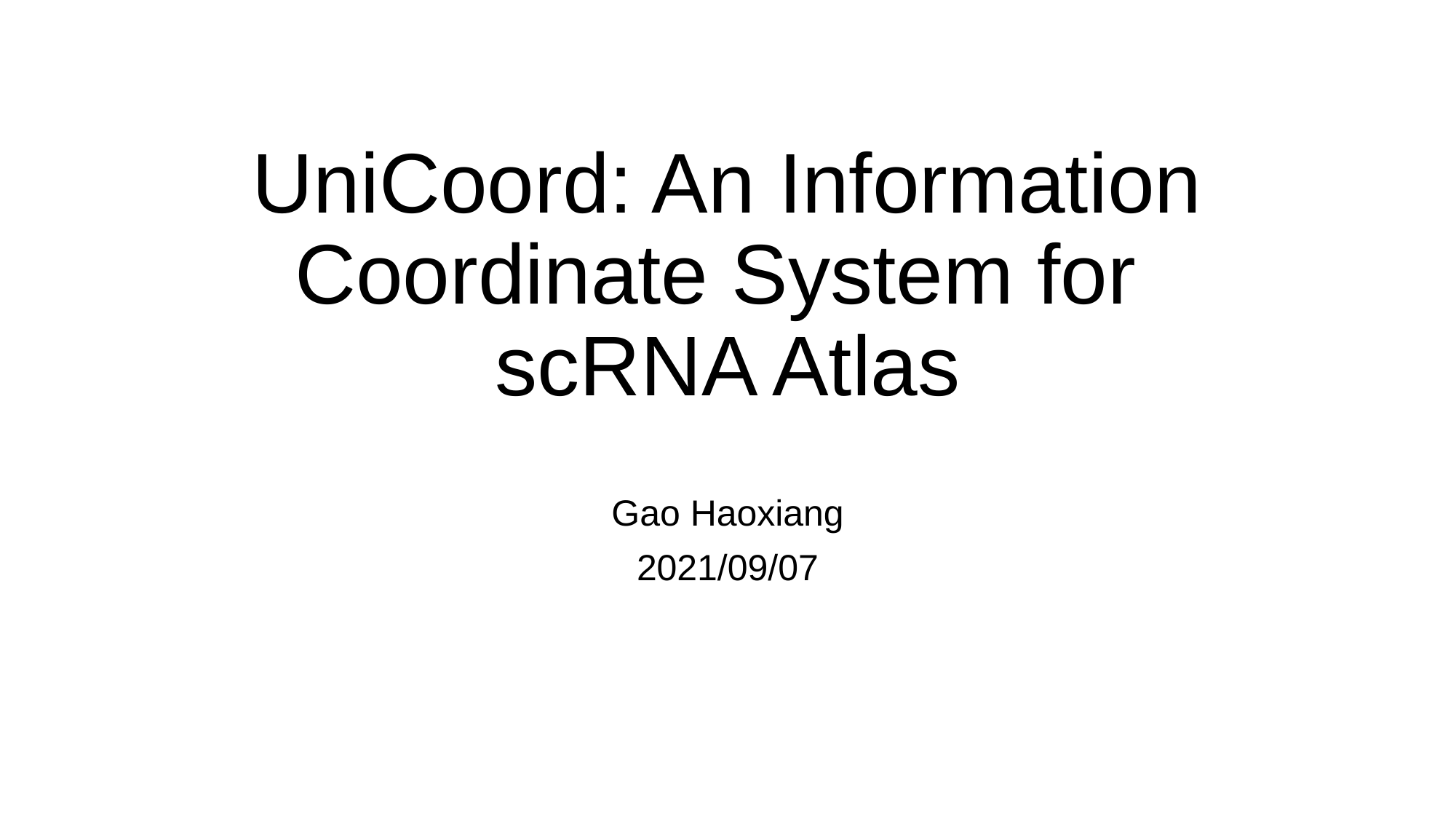

# UniCoord: An Information Coordinate System for scRNA Atlas

Gao Haoxiang
2021/09/07